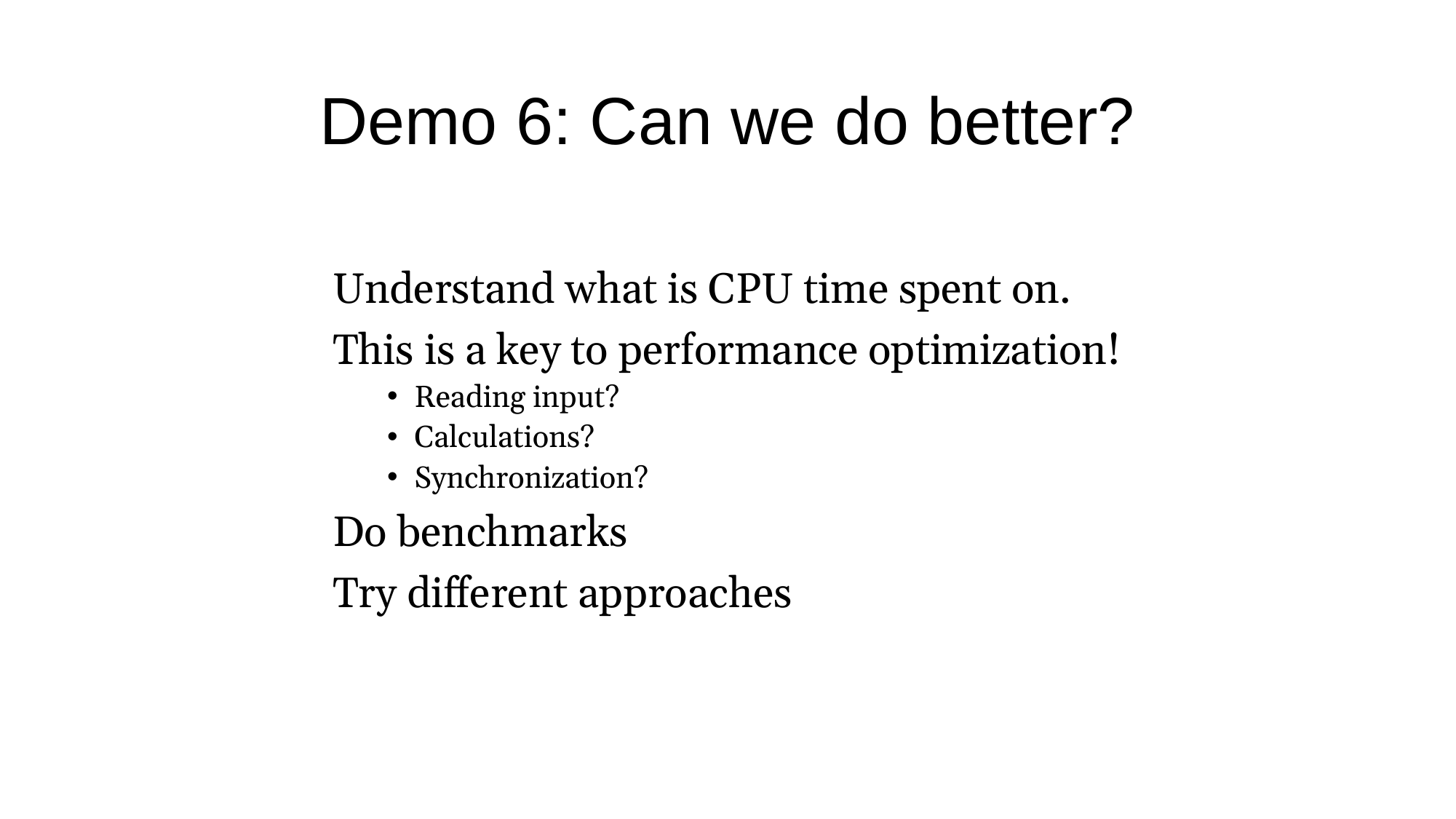

# Demo 6: Can we do better?
Understand what is CPU time spent on.
This is a key to performance optimization!
Reading input?
Calculations?
Synchronization?
Do benchmarks
Try different approaches